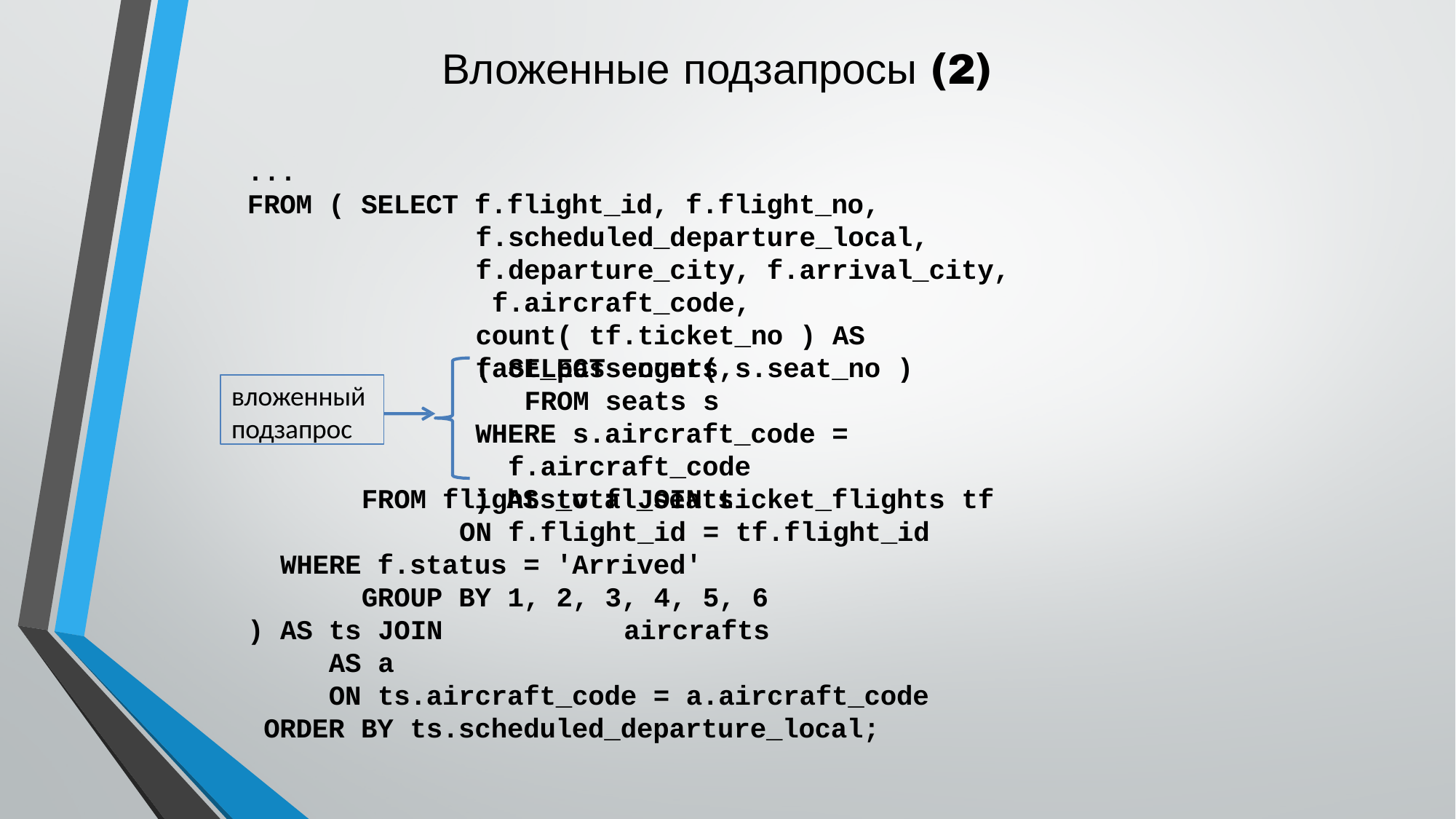

# Вложенные подзапросы (2)
...
FROM ( SELECT f.flight_id, f.flight_no,
f.scheduled_departure_local,  f.departure_city, f.arrival_city,  f.aircraft_code,
count( tf.ticket_no ) AS fact_passengers,
( SELECT count( s.seat_no )  FROM seats s
WHERE s.aircraft_code = f.aircraft_code
) AS total_seats

вложенный
подзапрос

FROM flights_v f JOIN ticket_flights tf  ON f.flight_id = tf.flight_id
WHERE f.status = 'Arrived'  GROUP BY 1, 2, 3, 4, 5, 6
) AS ts JOIN	aircrafts AS a
ON ts.aircraft_code = a.aircraft_code  ORDER BY ts.scheduled_departure_local;